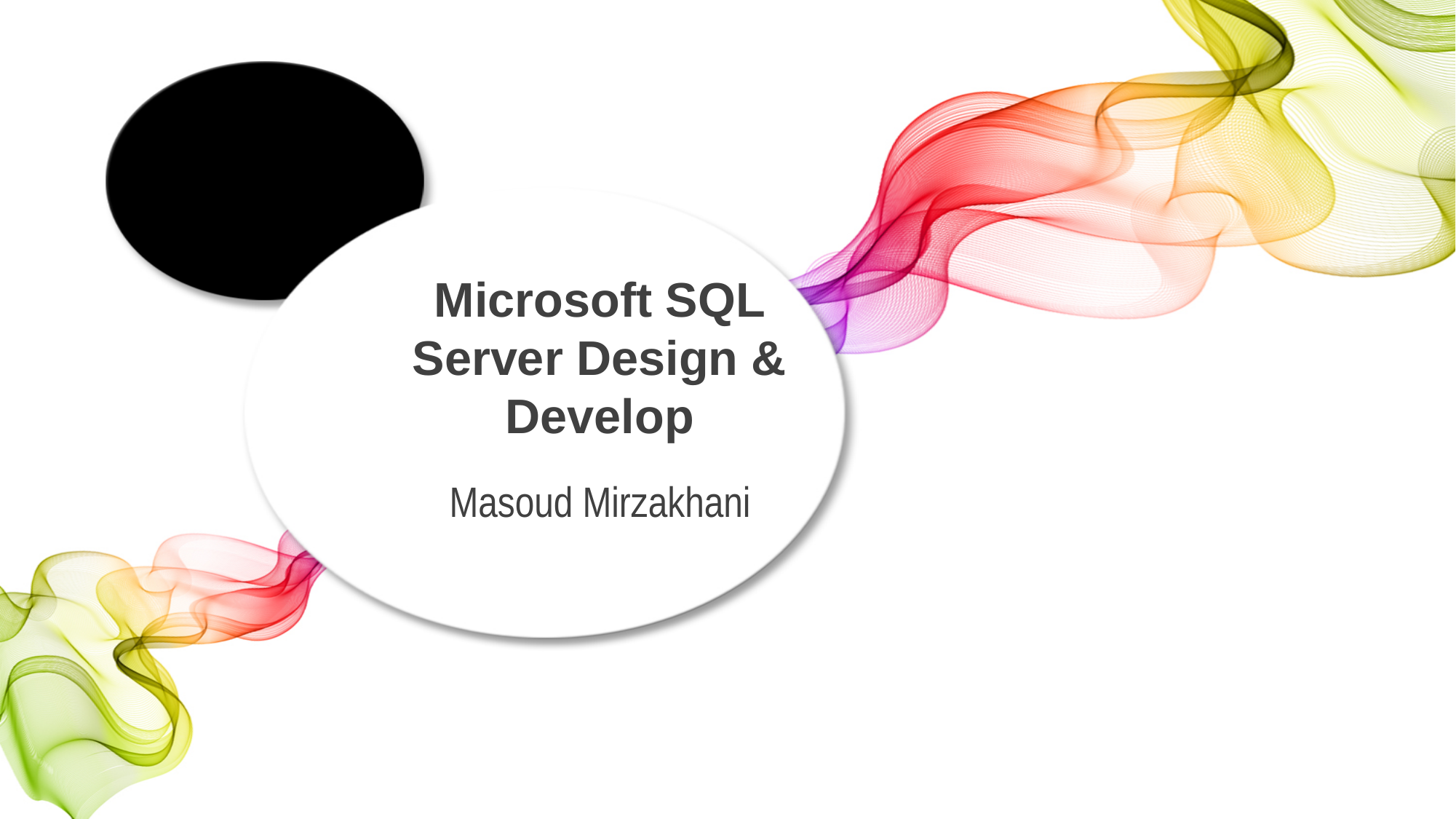

Microsoft SQL Server Design & Develop
Masoud Mirzakhani